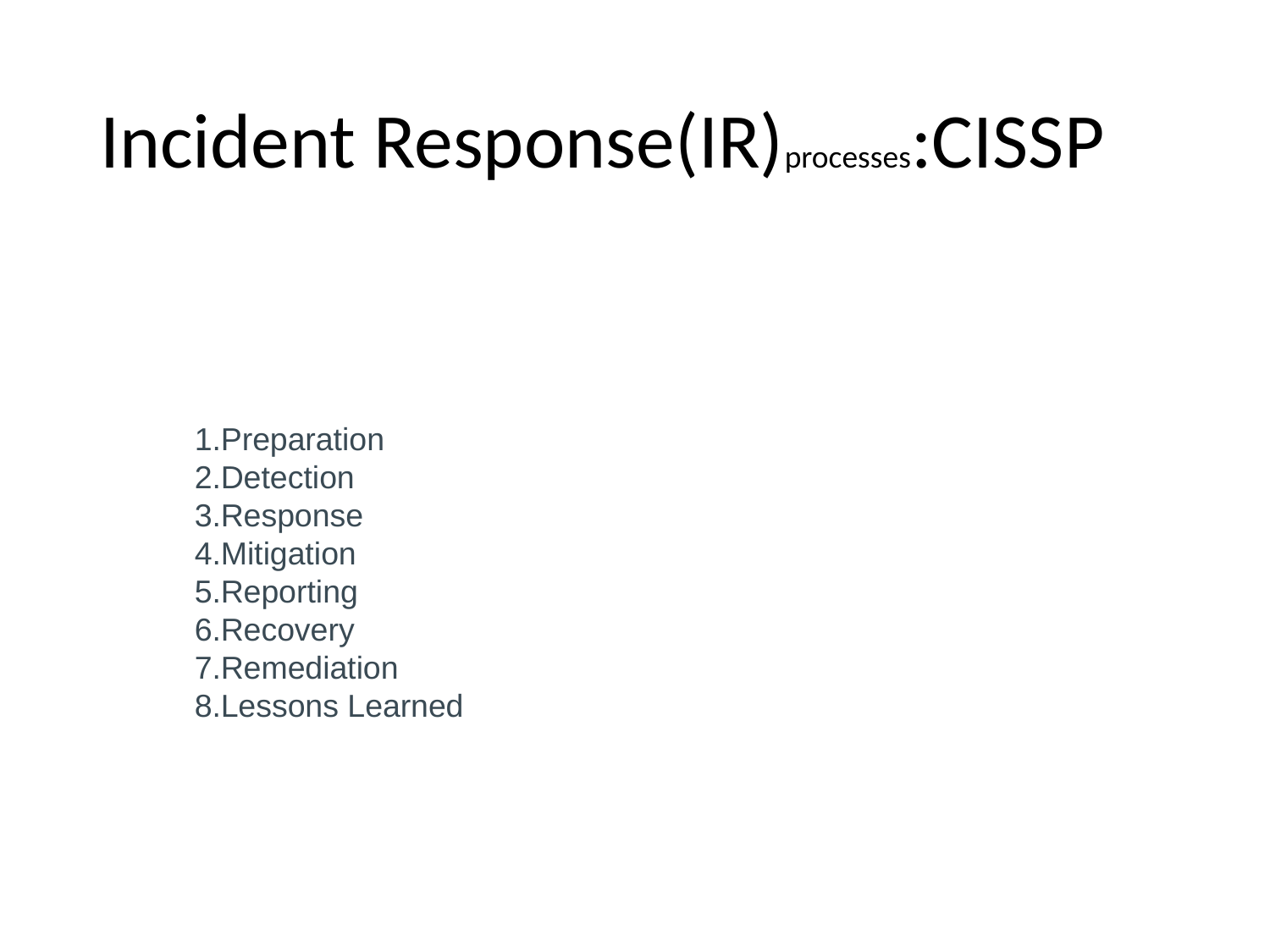

# Incident Response(IR)processes:CISSP
Preparation
Detection
Response
Mitigation
Reporting
Recovery
Remediation
Lessons Learned